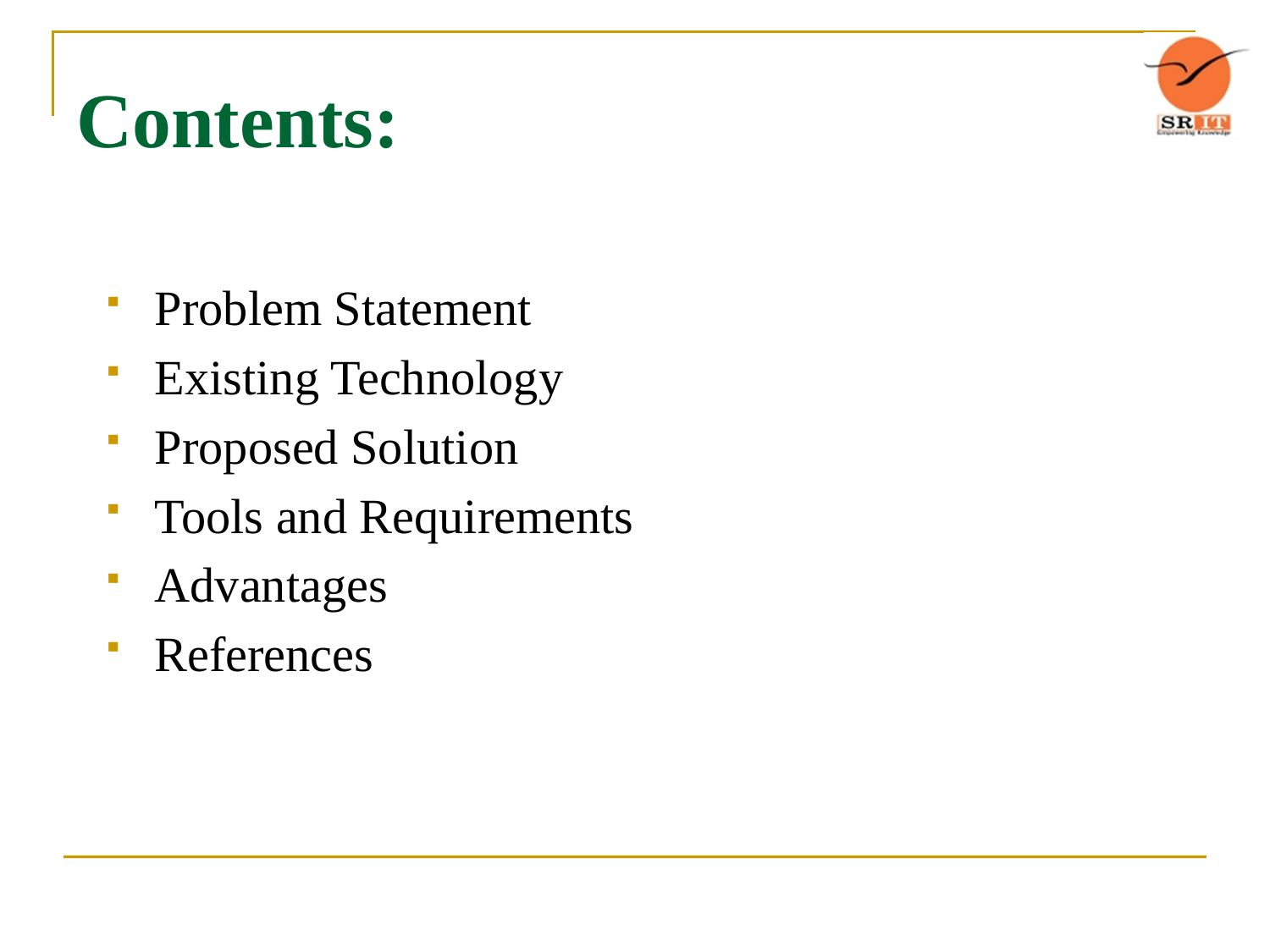

# Contents:

Problem Statement
Existing Technology
Proposed Solution
Tools and Requirements
Advantages
References